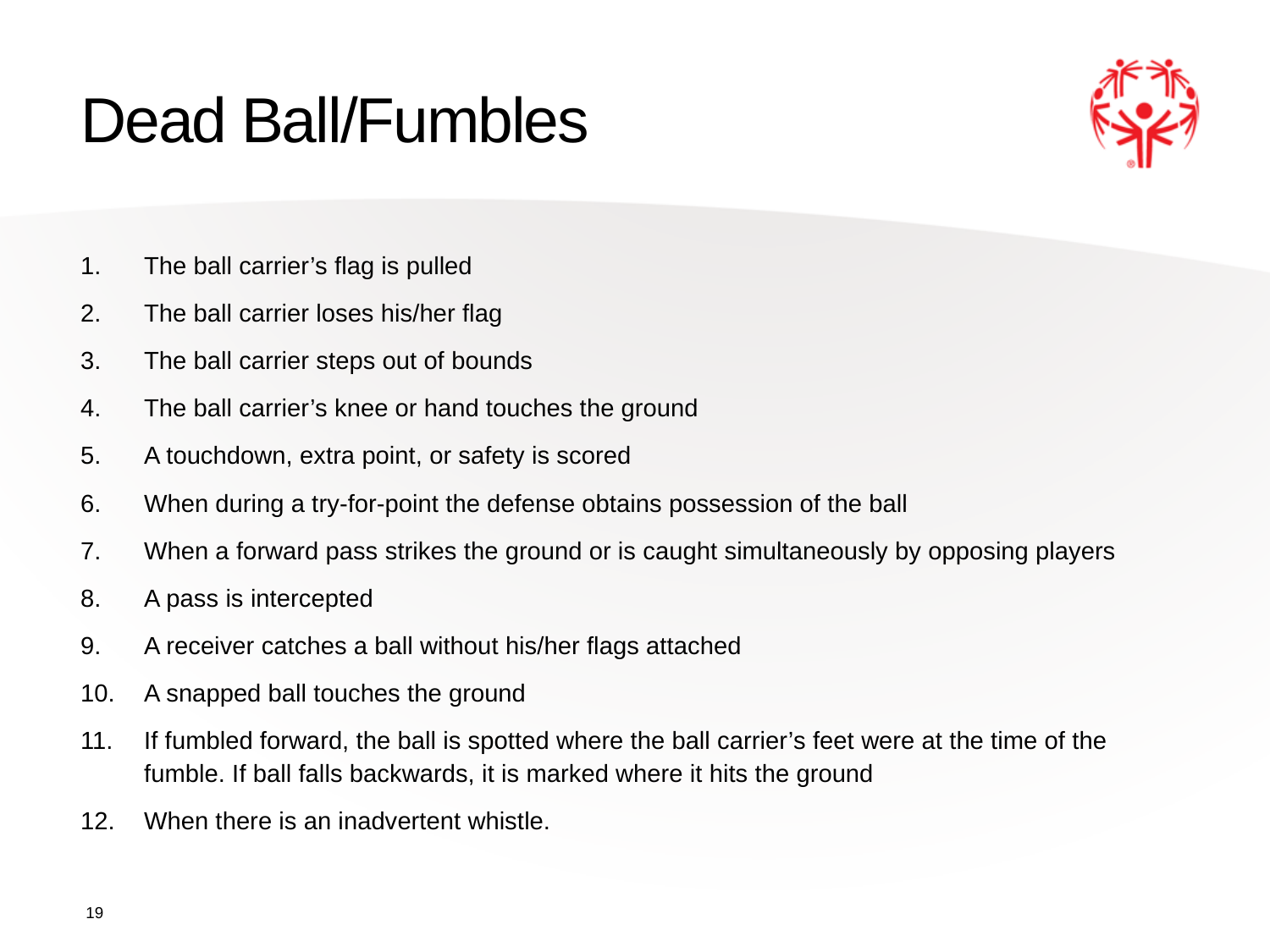

# Dead Ball/Fumbles
The ball carrier’s flag is pulled
The ball carrier loses his/her flag
The ball carrier steps out of bounds
The ball carrier’s knee or hand touches the ground
A touchdown, extra point, or safety is scored
When during a try-for-point the defense obtains possession of the ball
When a forward pass strikes the ground or is caught simultaneously by opposing players
A pass is intercepted
A receiver catches a ball without his/her flags attached
A snapped ball touches the ground
If fumbled forward, the ball is spotted where the ball carrier’s feet were at the time of the fumble. If ball falls backwards, it is marked where it hits the ground
When there is an inadvertent whistle.

19